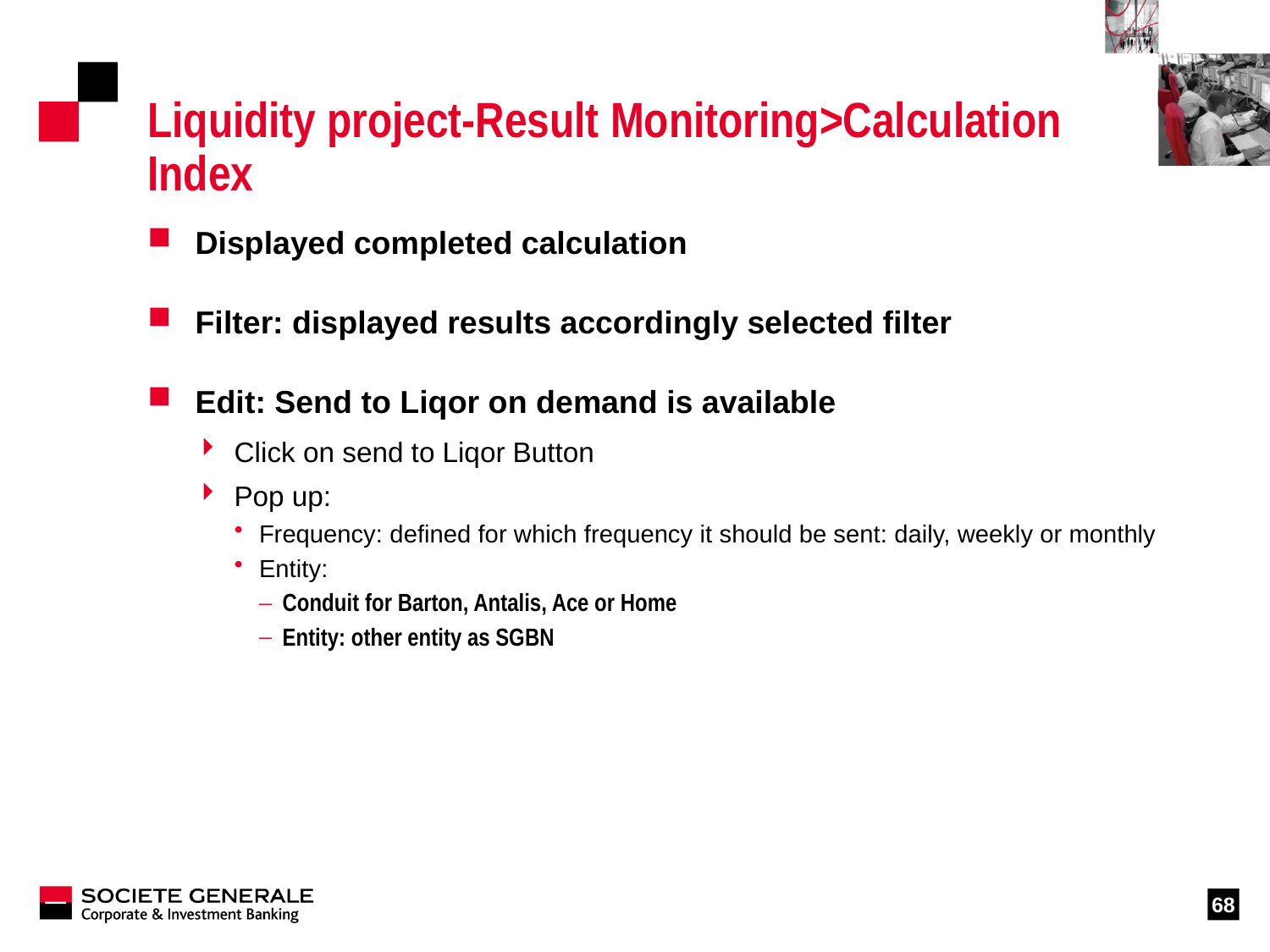

# Liquidity project-Result Monitoring>Calculation Index
Displayed completed calculation
Filter: displayed results accordingly selected filter
Edit: Send to Liqor on demand is available
Click on send to Liqor Button
Pop up:
Frequency: defined for which frequency it should be sent: daily, weekly or monthly
Entity:
Conduit for Barton, Antalis, Ace or Home
Entity: other entity as SGBN
68